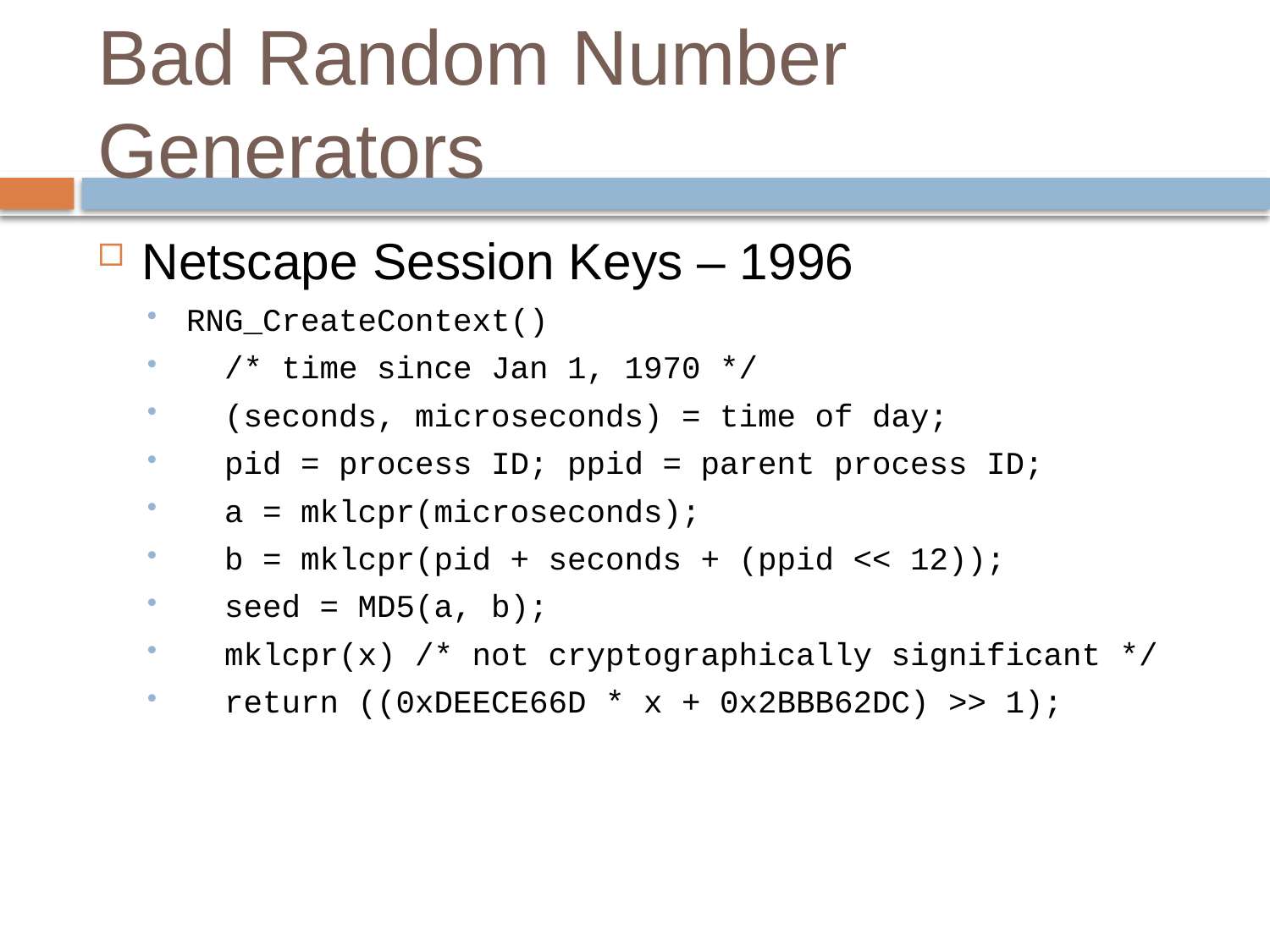

# Bad Random Number Generators
Netscape Session Keys – 1996
RNG_CreateContext()
  /* time since Jan 1, 1970 */
  (seconds, microseconds) = time of day;
  pid = process ID; ppid = parent process ID;
  a = mklcpr(microseconds);
  b = mklcpr(pid + seconds + (ppid << 12));
  seed = MD5(a, b);
  mklcpr(x) /* not cryptographically significant */
  return ((0xDEECE66D * x + 0x2BBB62DC) >> 1);